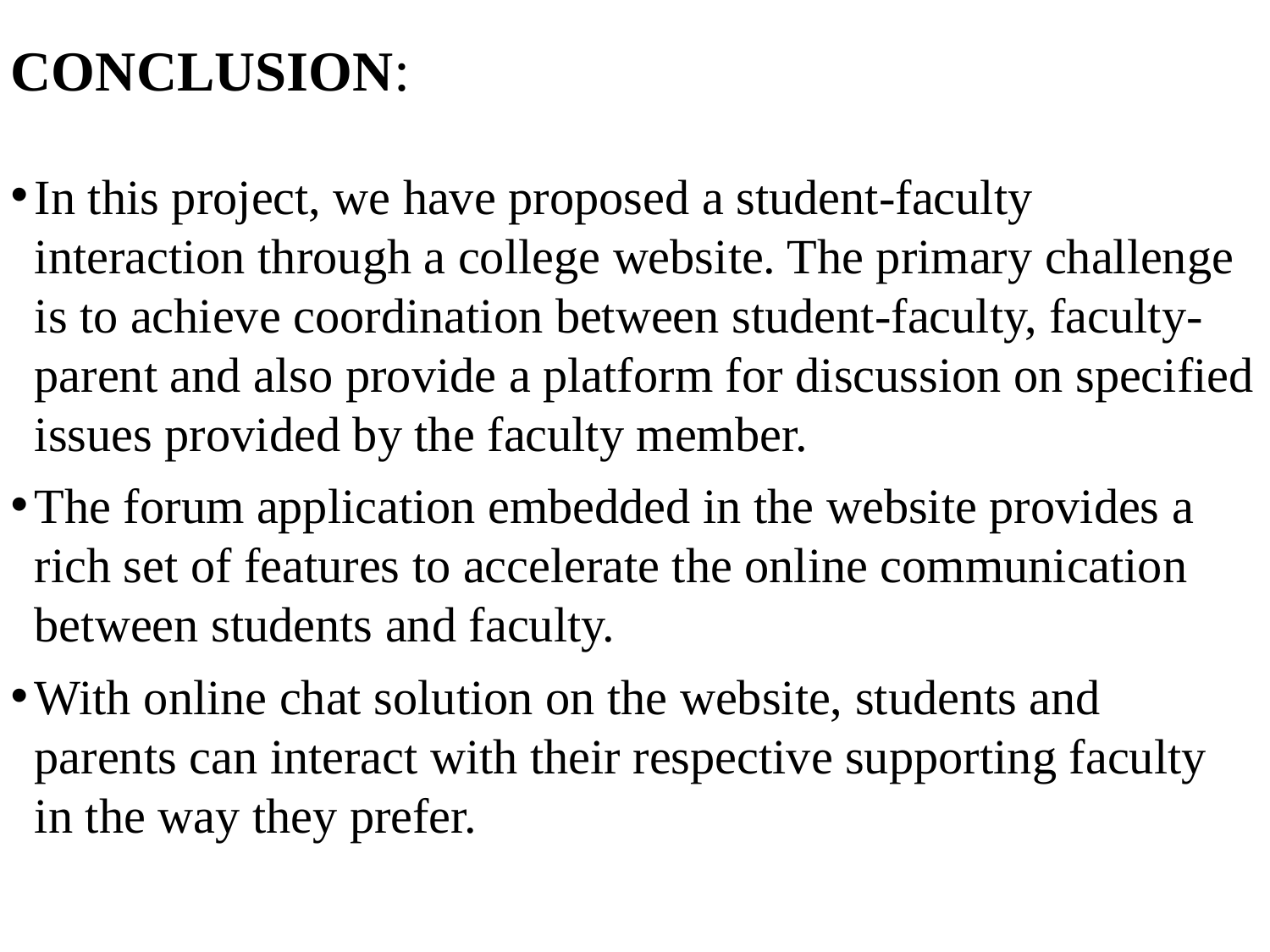

# CONCLUSION:
In this project, we have proposed a student-faculty interaction through a college website. The primary challenge is to achieve coordination between student-faculty, faculty-parent and also provide a platform for discussion on specified issues provided by the faculty member.
The forum application embedded in the website provides a rich set of features to accelerate the online communication between students and faculty.
With online chat solution on the website, students and parents can interact with their respective supporting faculty in the way they prefer.